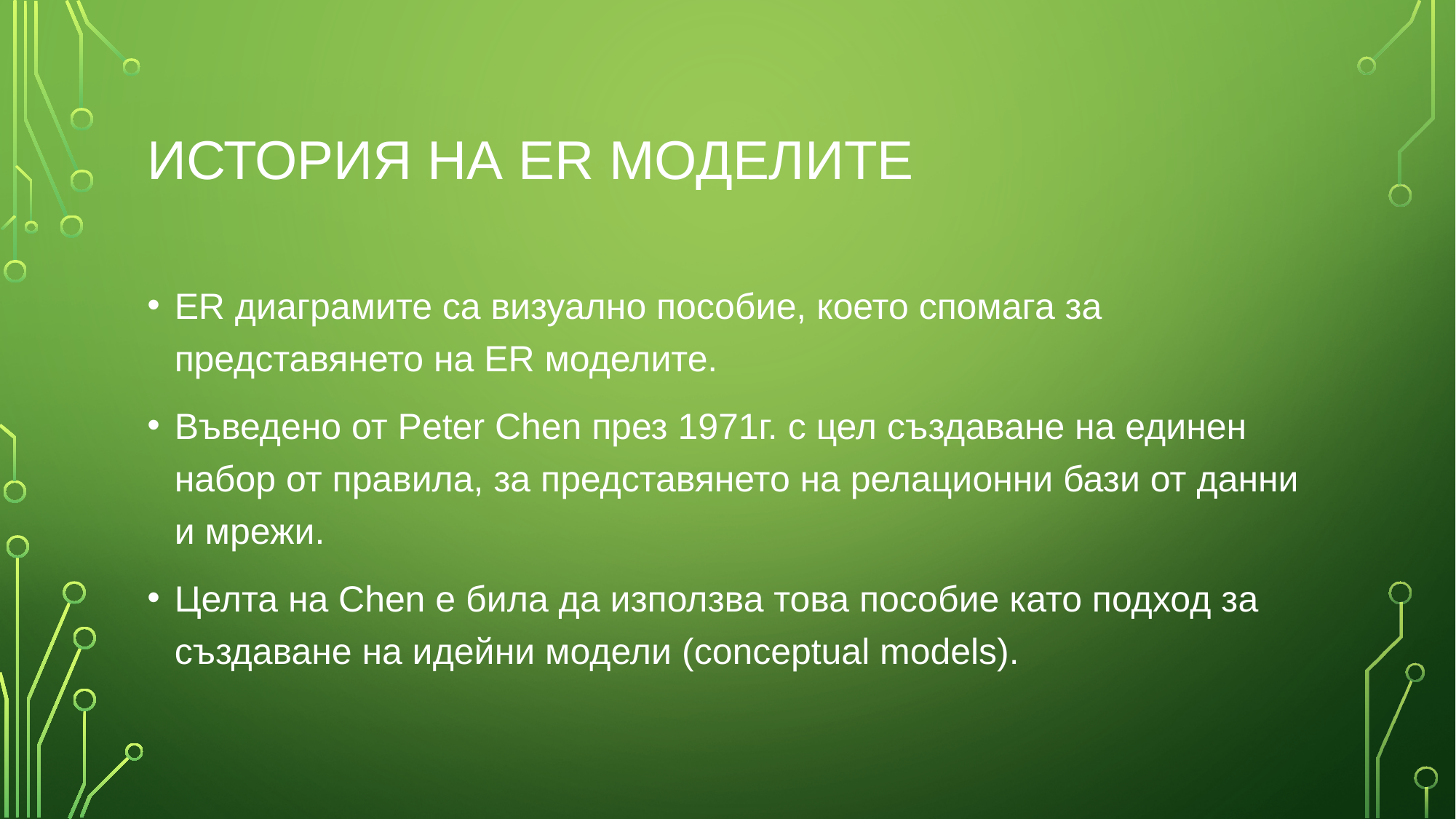

# ИСТОРИЯ НА ER МОДЕЛИТЕ
ER диаграмите са визуално пособие, което спомага за представянето на ER моделите.
Въведено от Peter Chen през 1971г. с цел създаване на единен набор от правила, за представянето на релационни бази от данни и мрежи.
Целта на Chen е била да използва това пособие като подход за създаване на идейни модели (conceptual models).